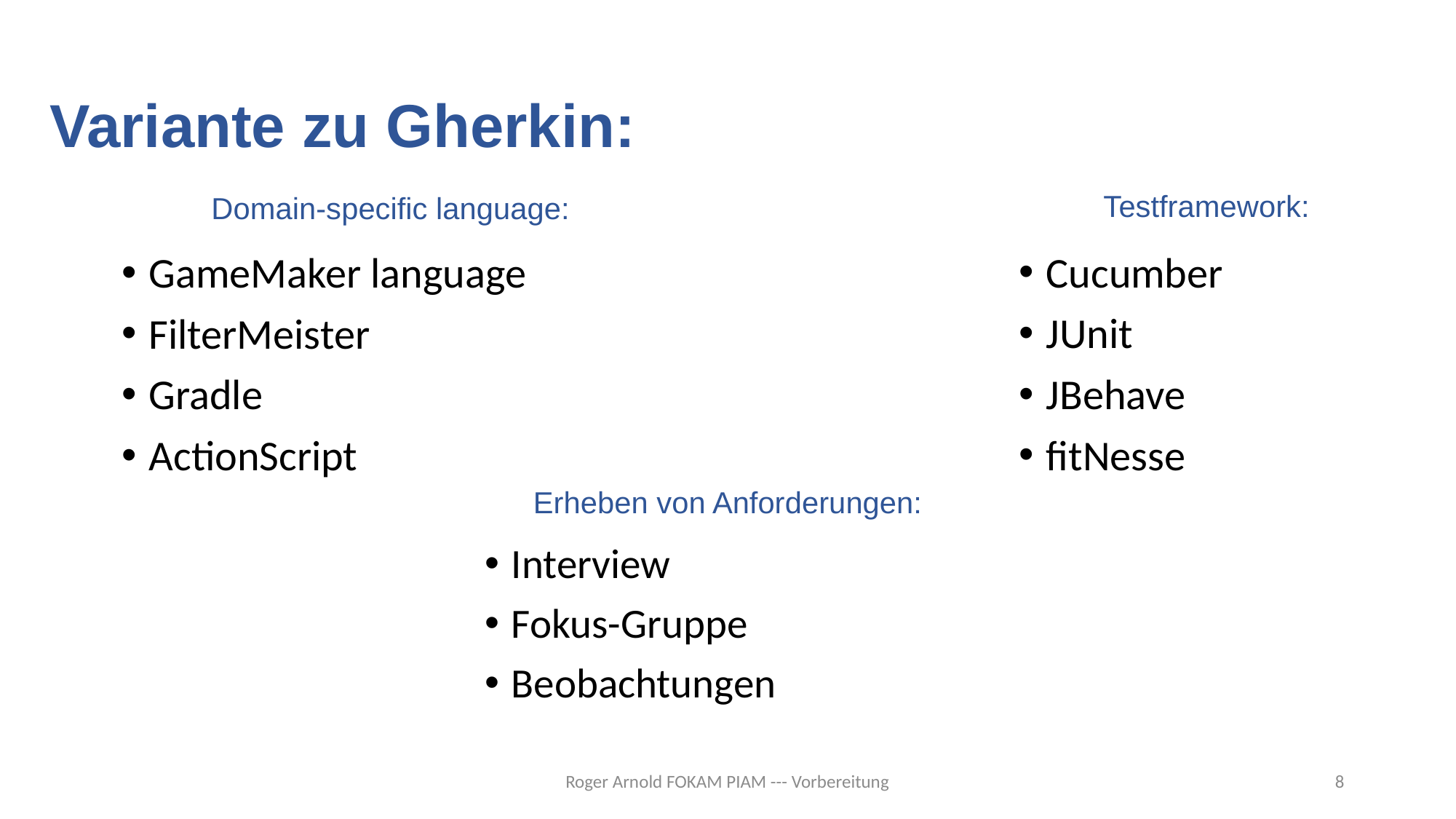

# Variante zu Gherkin:
Testframework:
Domain-specific language:
GameMaker language
FilterMeister
Gradle
ActionScript
Cucumber
JUnit
JBehave
fitNesse
Erheben von Anforderungen:
Interview
Fokus-Gruppe
Beobachtungen
Roger Arnold FOKAM PIAM --- Vorbereitung
8